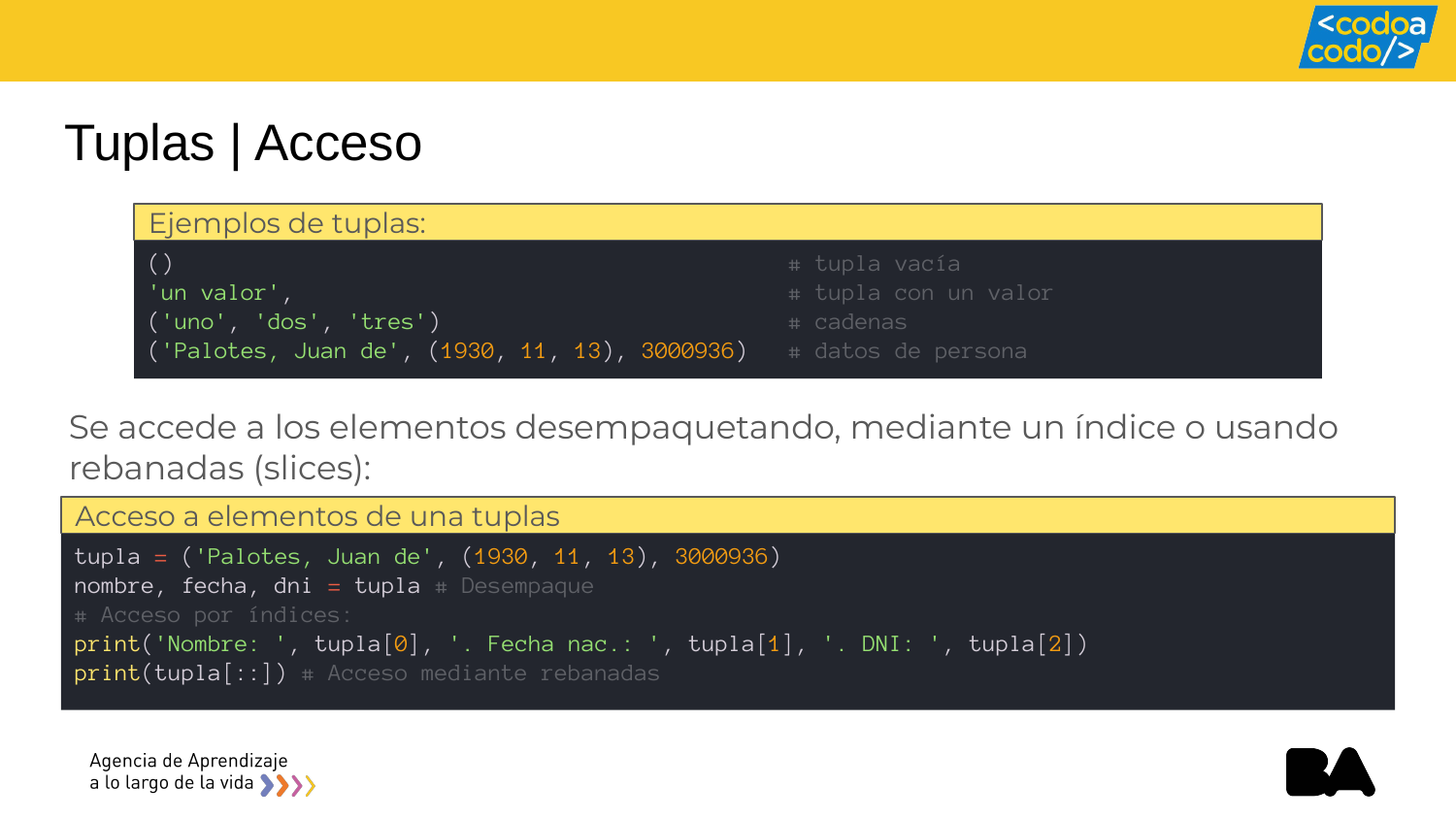

# Tuplas | Acceso

Ejemplos de tuplas:
()                                              # tupla vacía
'un valor',                                     # tupla con un valor
('uno', 'dos', 'tres')                          # cadenas
('Palotes, Juan de', (1930, 11, 13), 3000936)   # datos de persona

Se accede a los elementos desempaquetando, mediante un índice o usando rebanadas (slices):

Acceso a elementos de una tuplas
tupla = ('Palotes, Juan de', (1930, 11, 13), 3000936)
nombre, fecha, dni = tupla # Desempaque
# Acceso por índices:
print('Nombre: ', tupla[0], '. Fecha nac.: ', tupla[1], '. DNI: ', tupla[2])
print(tupla[::]) # Acceso mediante rebanadas